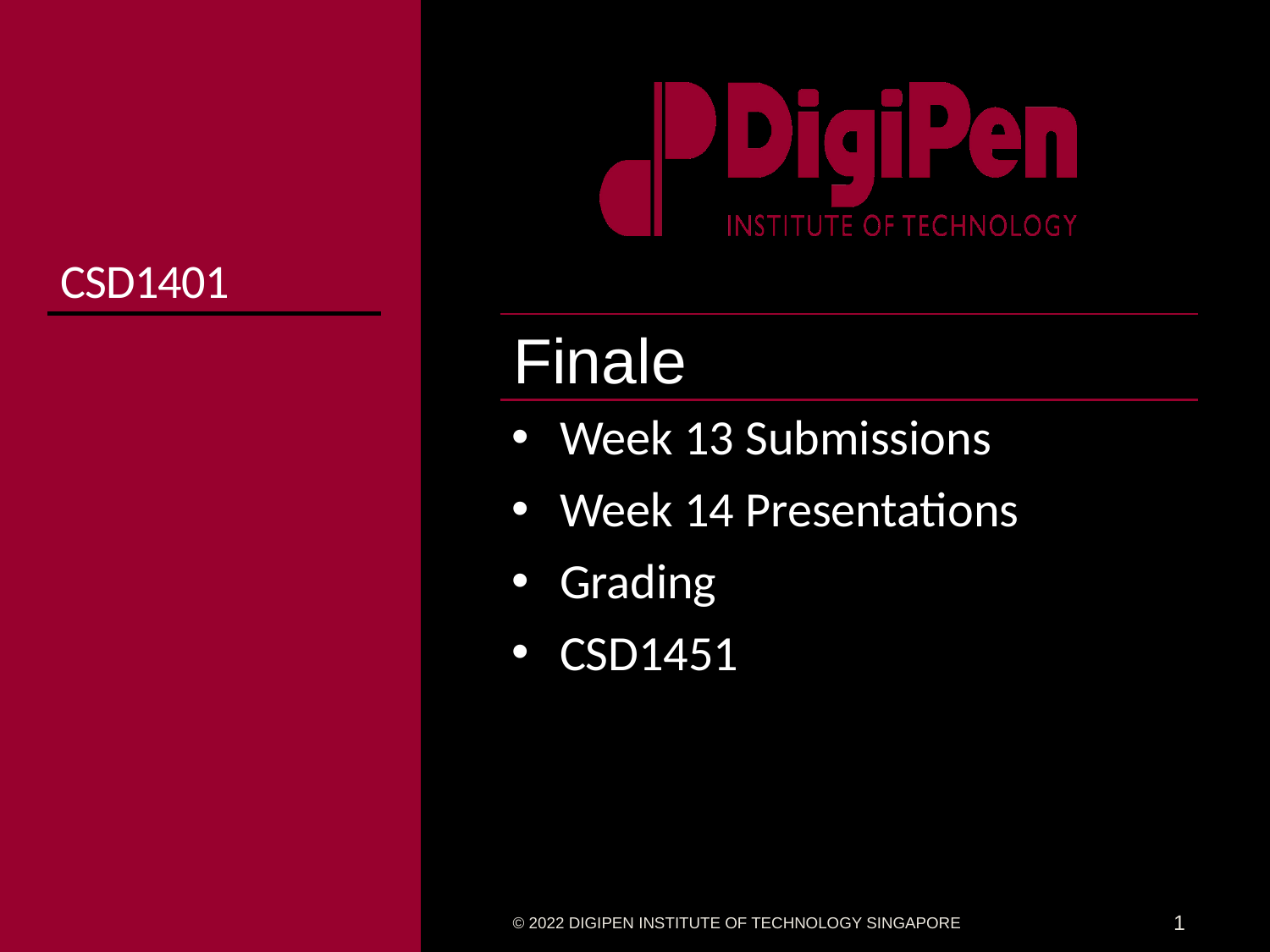

# CSD1401
Finale

Week 13 Submissions
Week 14 Presentations
Grading
CSD1451
© 2022 DigiPen Institute of Technology Singapore
1